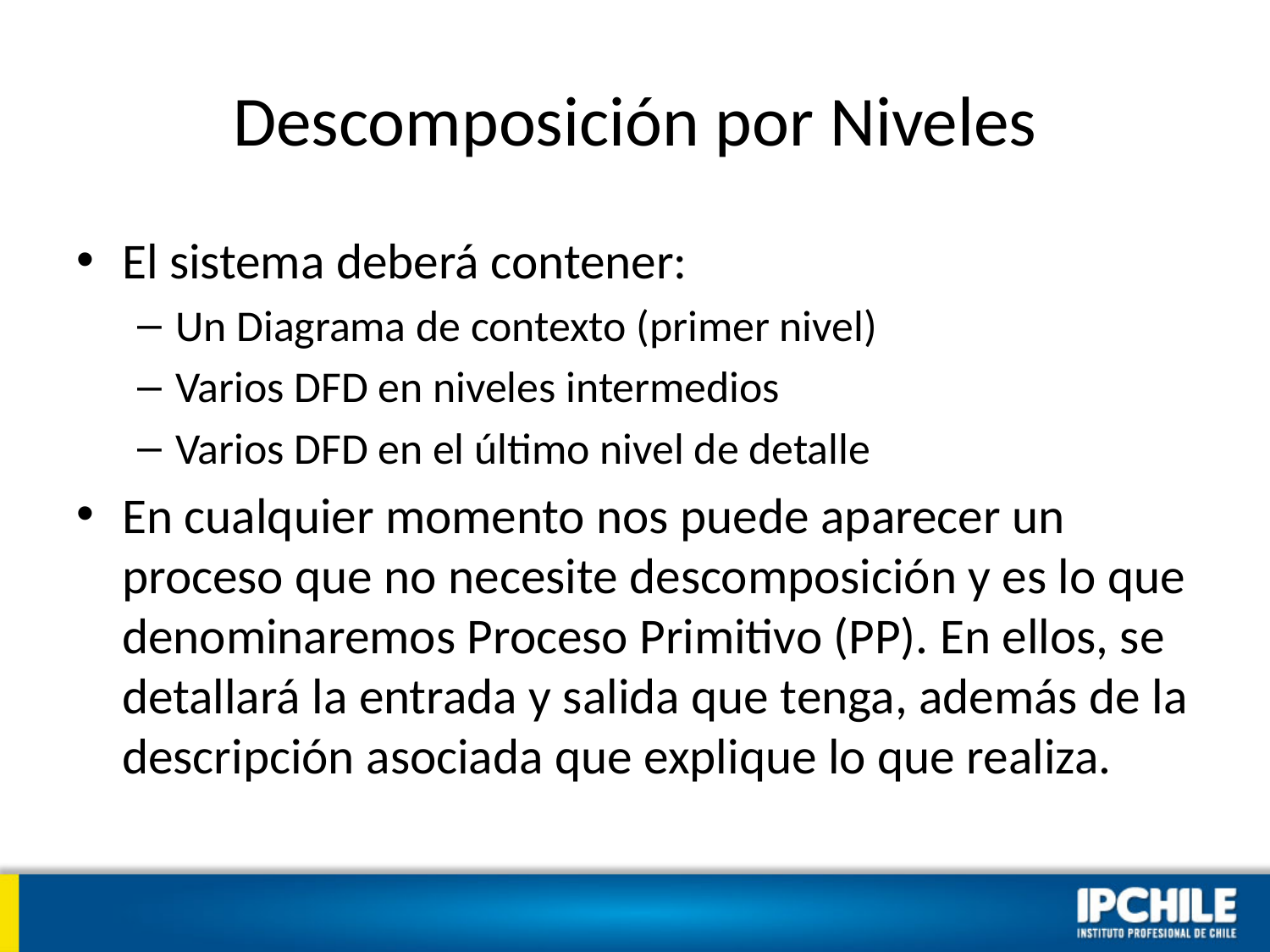

# Descomposición por Niveles
El sistema deberá contener:
Un Diagrama de contexto (primer nivel)
Varios DFD en niveles intermedios
Varios DFD en el último nivel de detalle
En cualquier momento nos puede aparecer un proceso que no necesite descomposición y es lo que denominaremos Proceso Primitivo (PP). En ellos, se detallará la entrada y salida que tenga, además de la descripción asociada que explique lo que realiza.